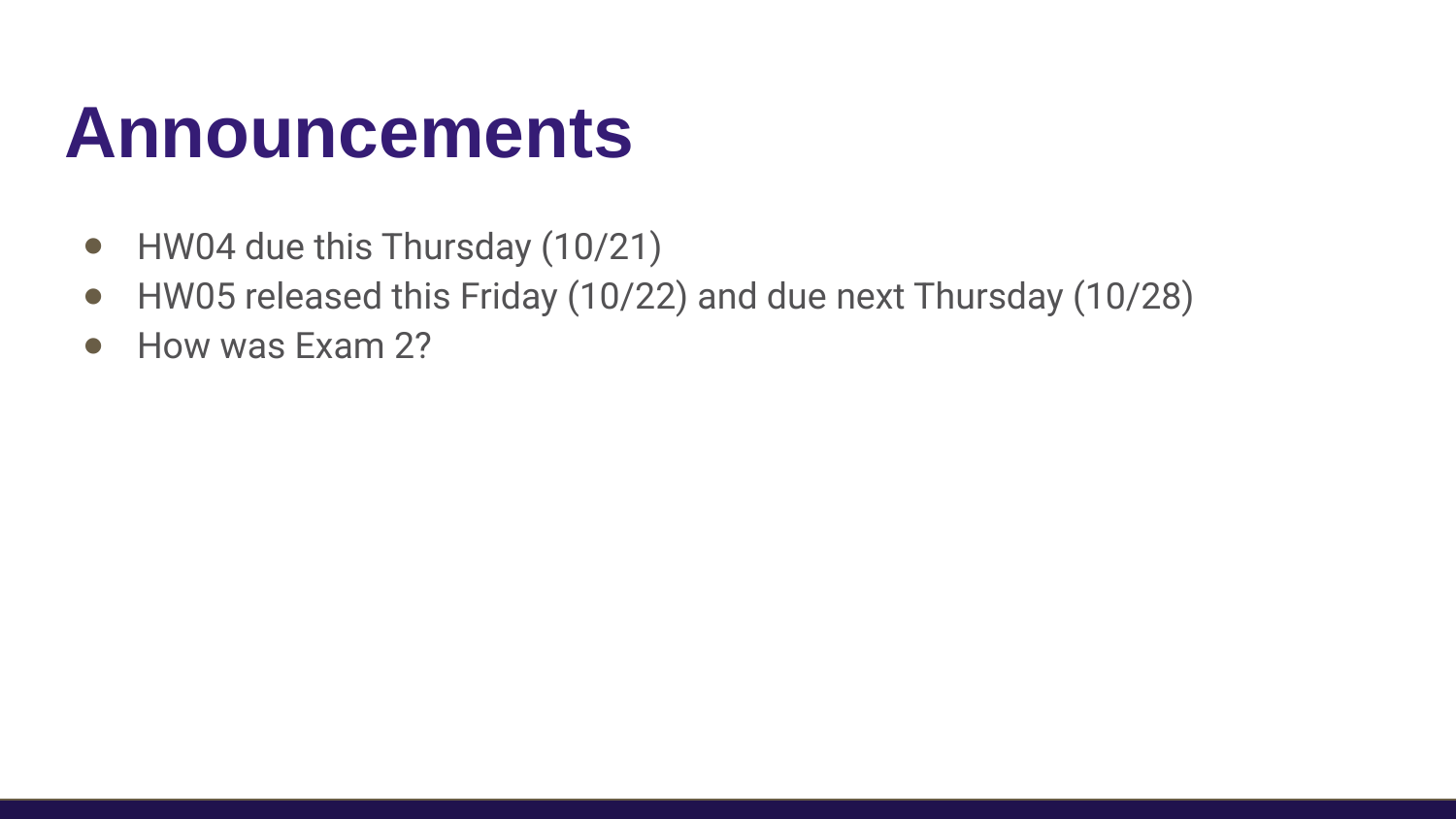

# Announcements
HW04 due this Thursday (10/21)
HW05 released this Friday (10/22) and due next Thursday (10/28)
How was Exam 2?